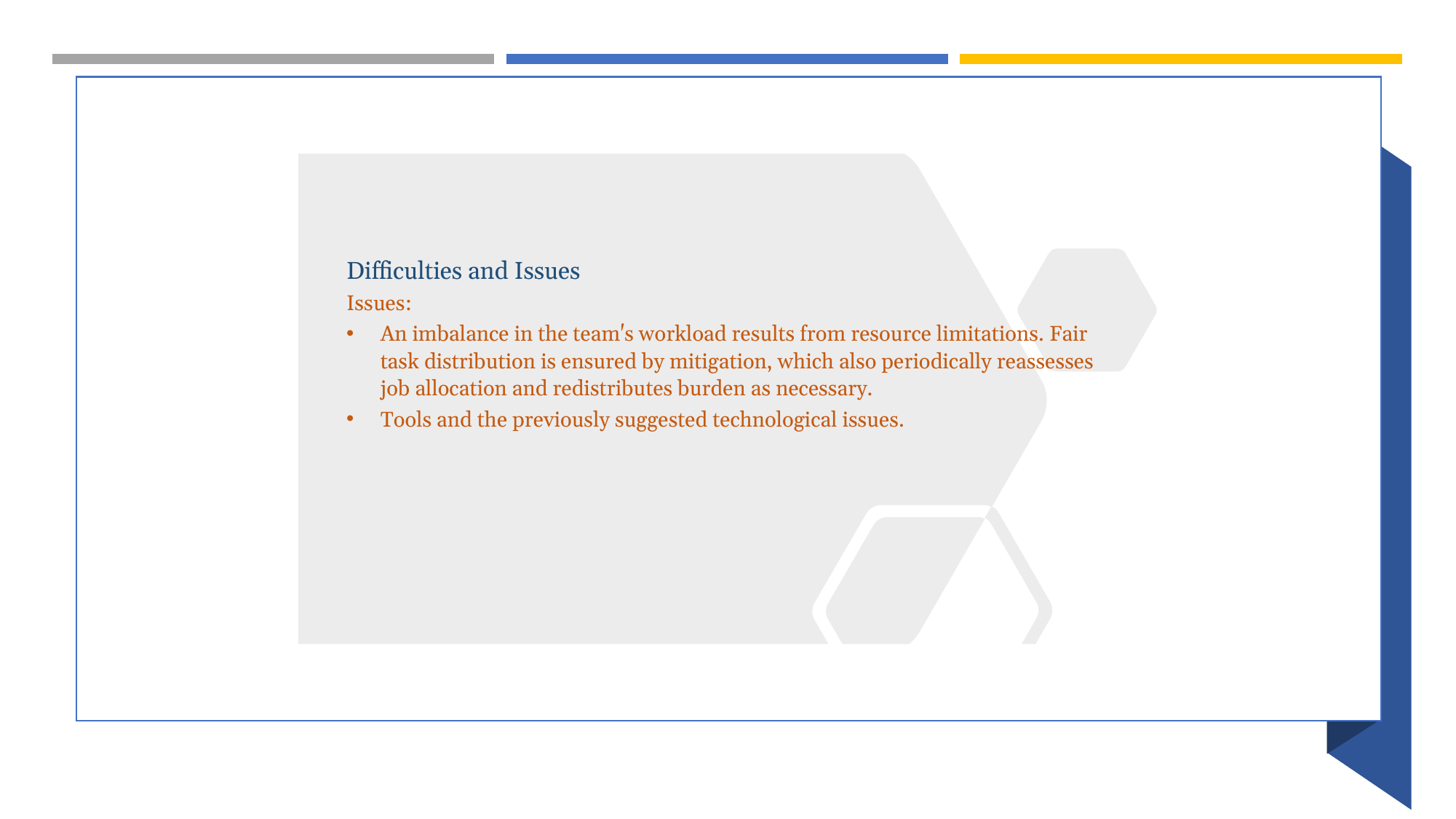

Difficulties and Issues
Issues:
An imbalance in the team's workload results from resource limitations. Fair task distribution is ensured by mitigation, which also periodically reassesses job allocation and redistributes burden as necessary.
Tools and the previously suggested technological issues.